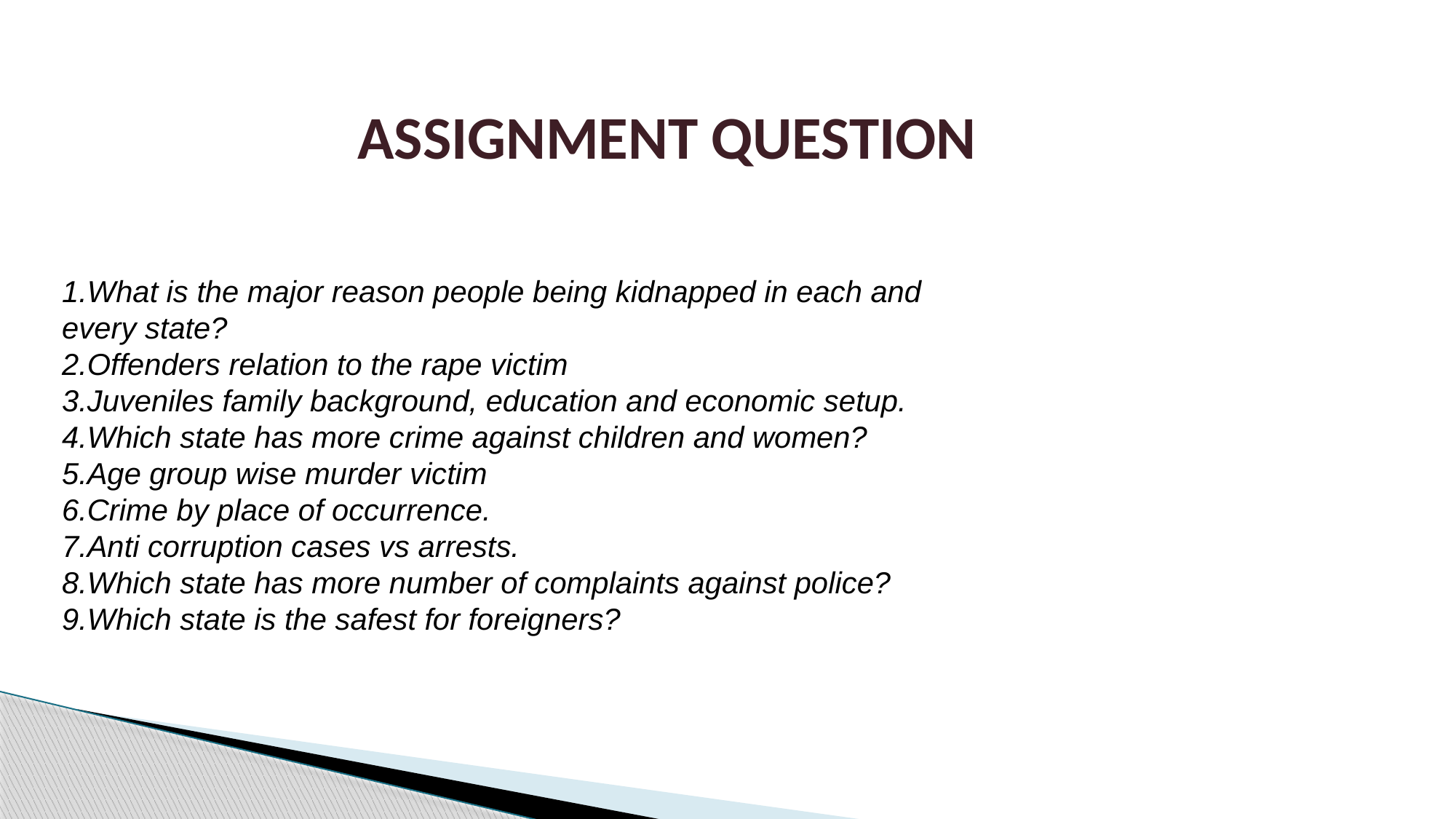

ASSIGNMENT QUESTION
What is the major reason people being kidnapped in each and every state?
Offenders relation to the rape victim
Juveniles family background, education and economic setup.
Which state has more crime against children and women?
Age group wise murder victim
Crime by place of occurrence.
Anti corruption cases vs arrests.
Which state has more number of complaints against police?
Which state is the safest for foreigners?